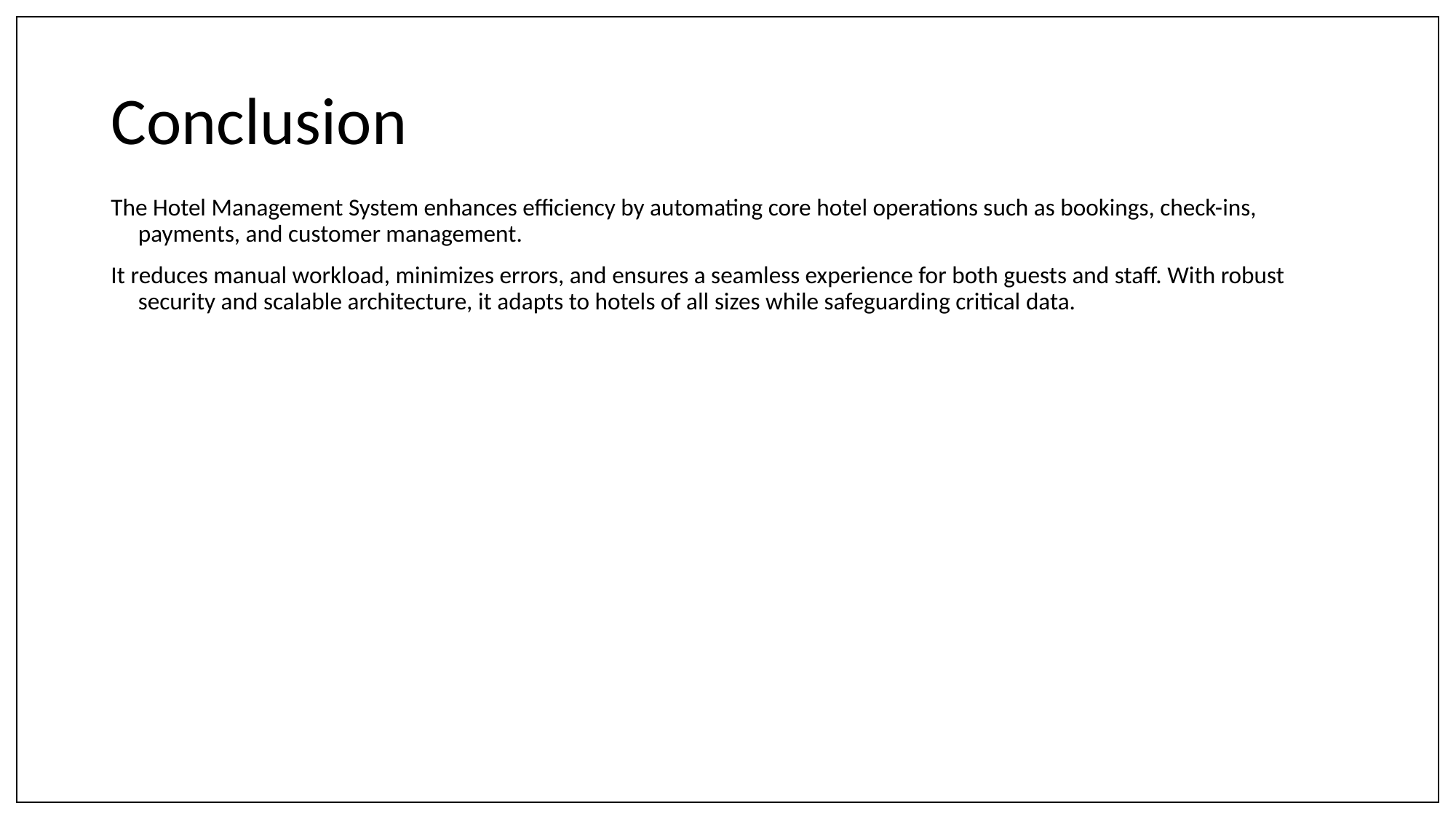

# Conclusion
The Hotel Management System enhances efficiency by automating core hotel operations such as bookings, check-ins, payments, and customer management.
It reduces manual workload, minimizes errors, and ensures a seamless experience for both guests and staff. With robust security and scalable architecture, it adapts to hotels of all sizes while safeguarding critical data.